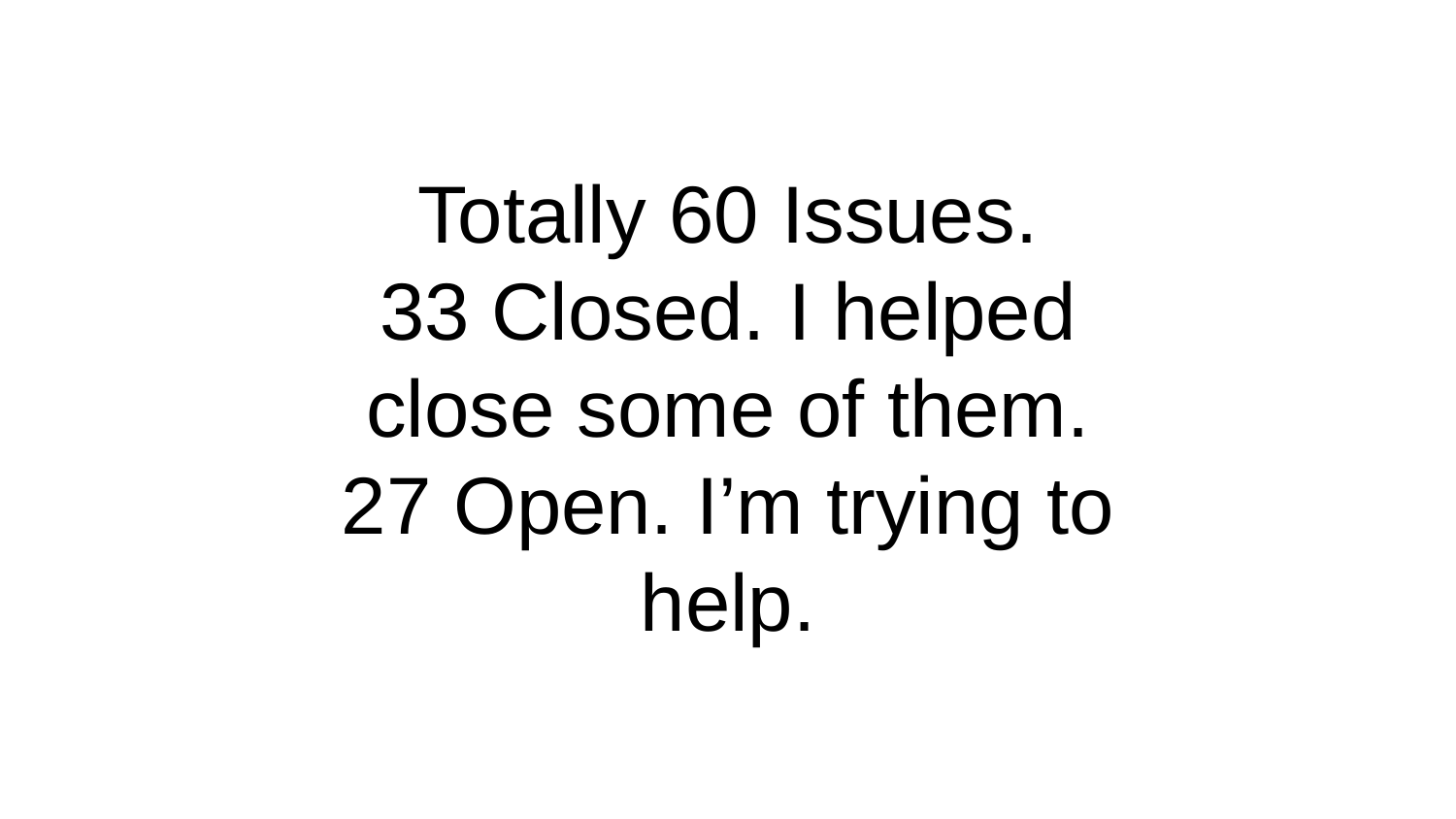

Totally 60 Issues.
33 Closed. I helped close some of them.
27 Open. I’m trying to help.